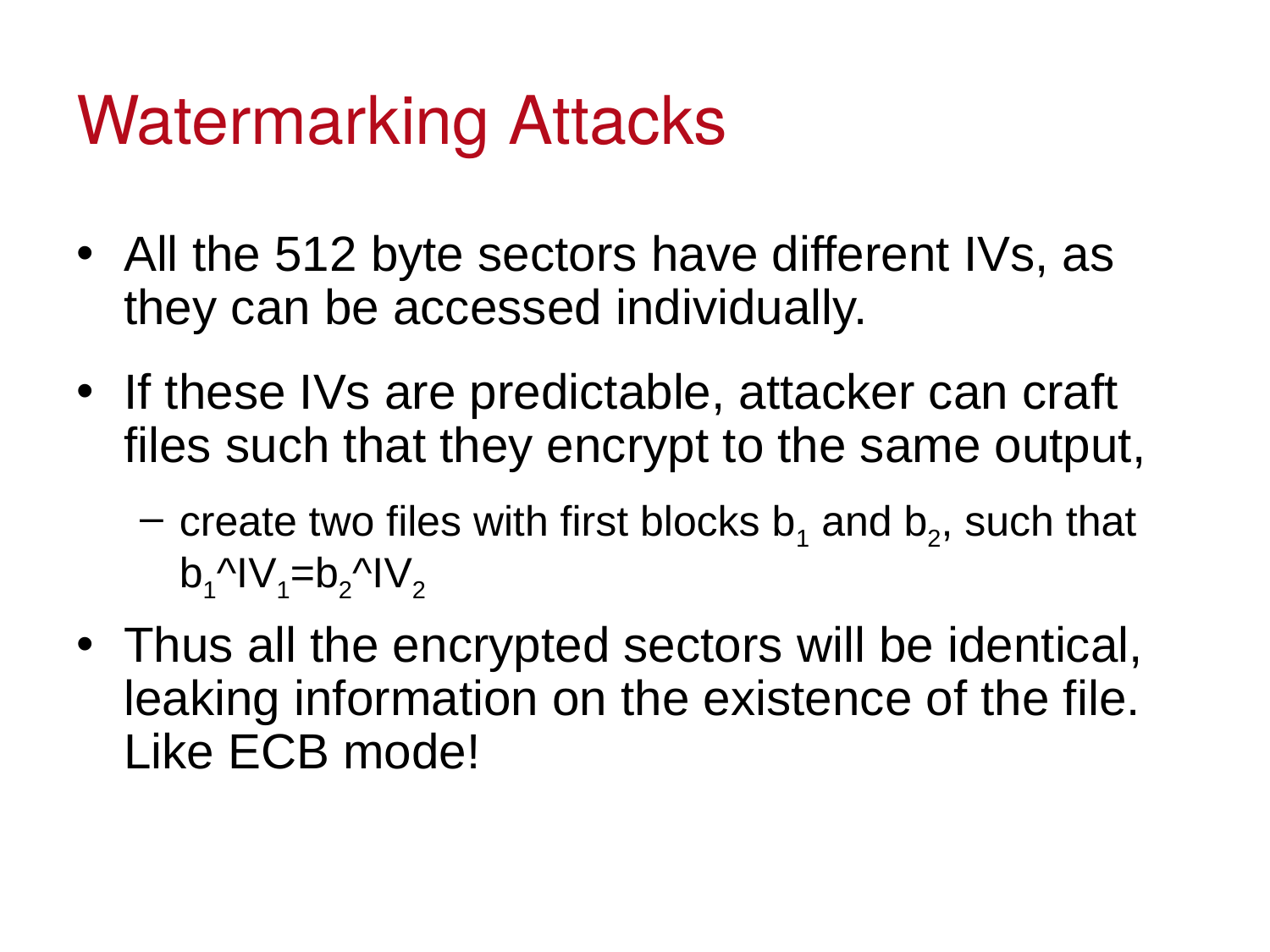

# Watermarking Attacks
All the 512 byte sectors have different IVs, as they can be accessed individually.
If these IVs are predictable, attacker can craft files such that they encrypt to the same output,
create two files with first blocks b1 and b2, such that b1^IV1=b2^IV2
Thus all the encrypted sectors will be identical, leaking information on the existence of the file. Like ECB mode!